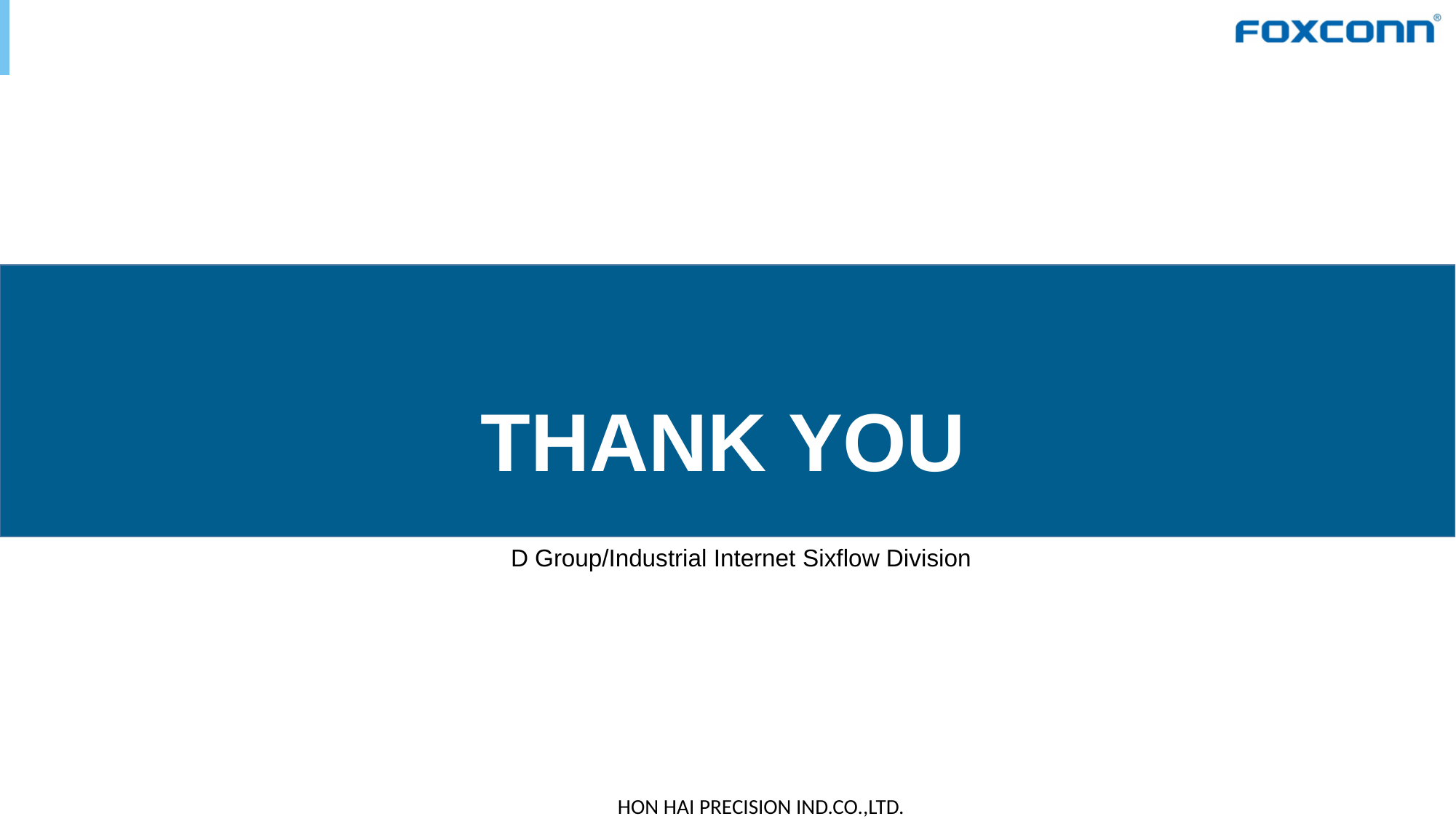

# THANK YOU
D Group/Industrial Internet Sixflow Division
HON HAI PRECISION IND.CO.,LTD.